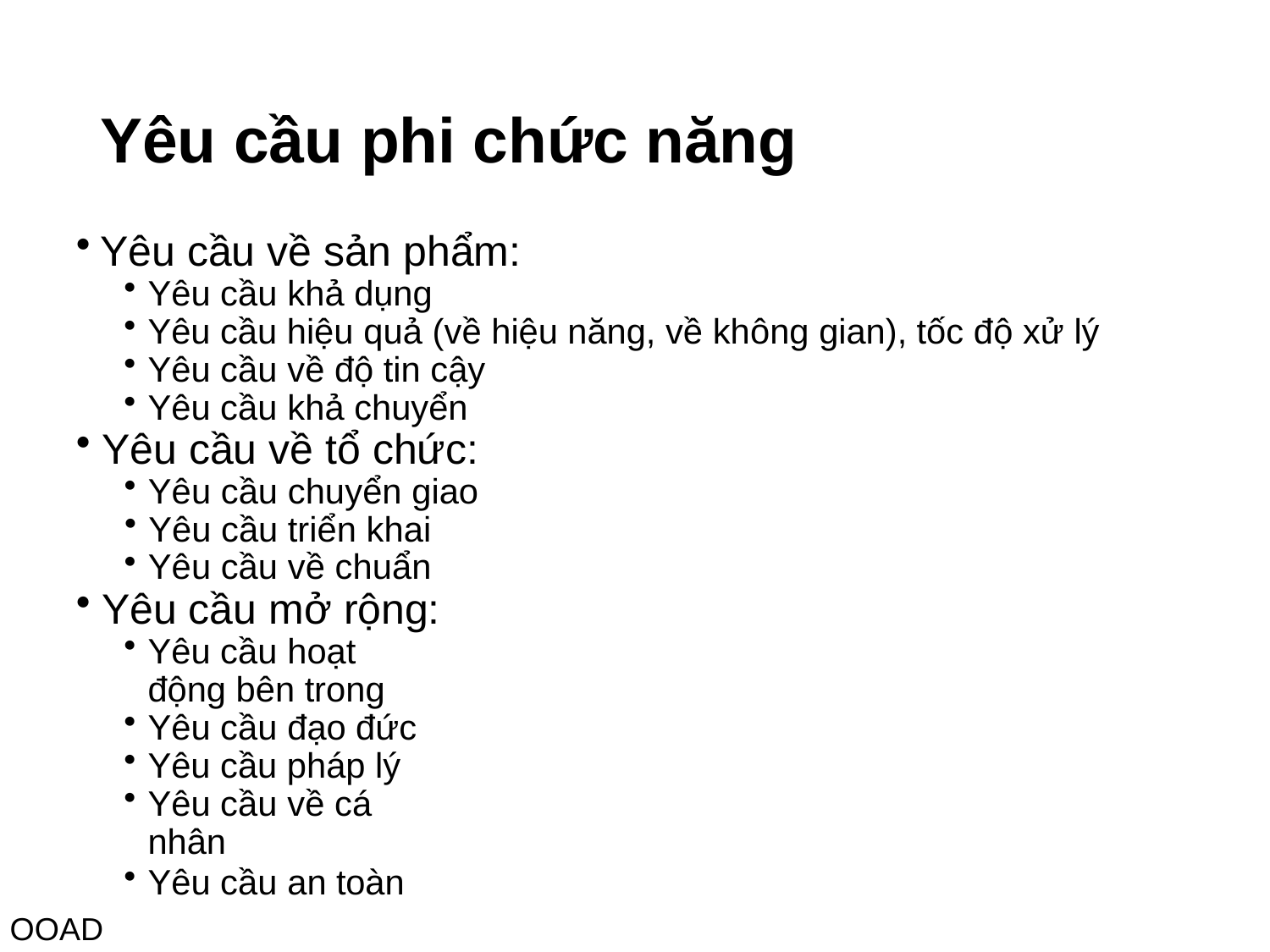

# Yêu cầu phi chức năng
Yêu cầu về sản phẩm:
Yêu cầu khả dụng
Yêu cầu hiệu quả (về hiệu năng, về không gian), tốc độ xử lý
Yêu cầu về độ tin cậy
Yêu cầu khả chuyển
Yêu cầu về tổ chức:
Yêu cầu chuyển giao
Yêu cầu triển khai
Yêu cầu về chuẩn
Yêu cầu mở rộng:
Yêu cầu hoạt động bên trong
Yêu cầu đạo đức
Yêu cầu pháp lý
Yêu cầu về cá nhân
Yêu cầu an toàn
OOAD